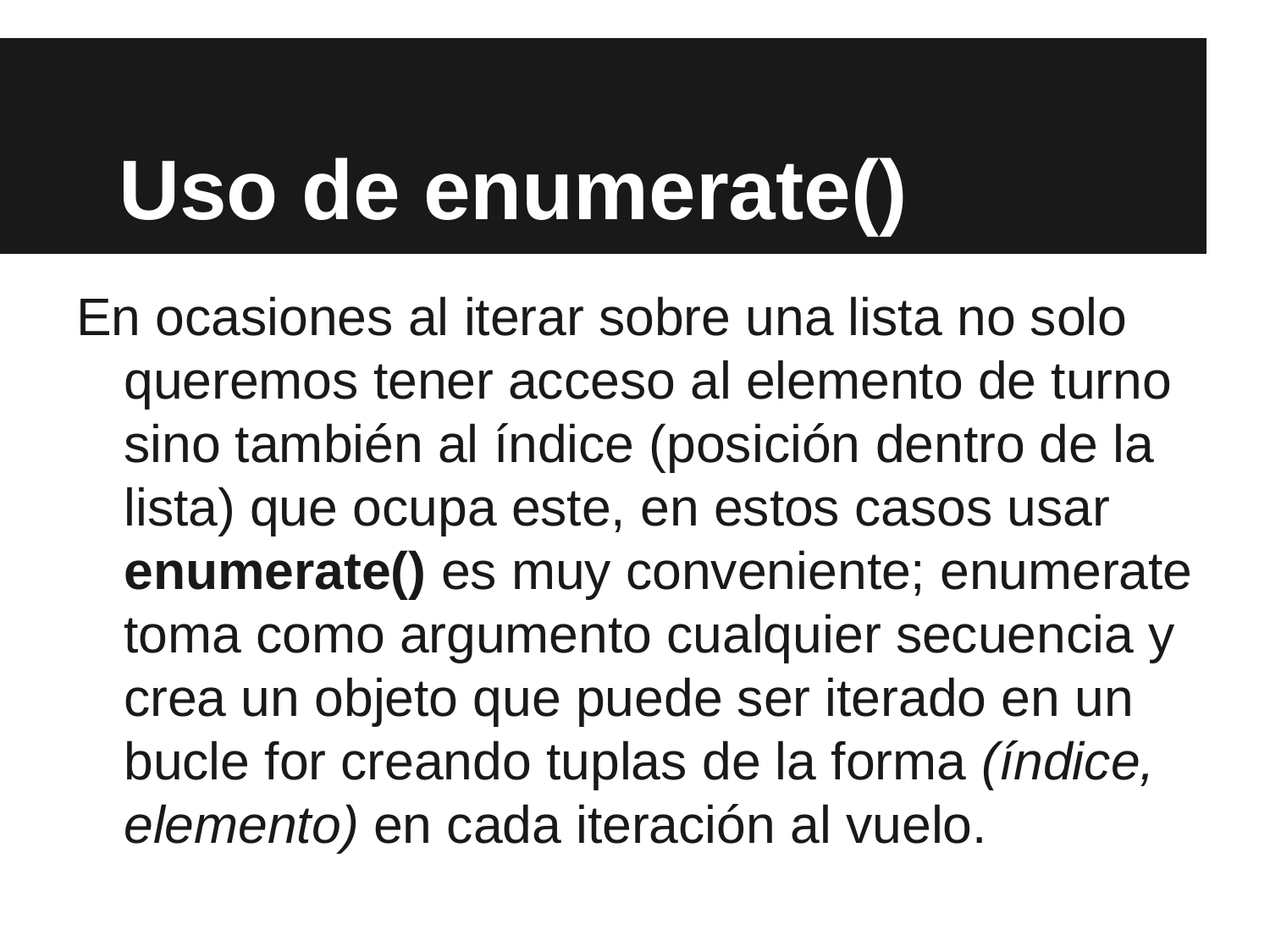

# Uso de enumerate()
En ocasiones al iterar sobre una lista no solo queremos tener acceso al elemento de turno sino también al índice (posición dentro de la lista) que ocupa este, en estos casos usar enumerate() es muy conveniente; enumerate toma como argumento cualquier secuencia y crea un objeto que puede ser iterado en un bucle for creando tuplas de la forma (índice, elemento) en cada iteración al vuelo.